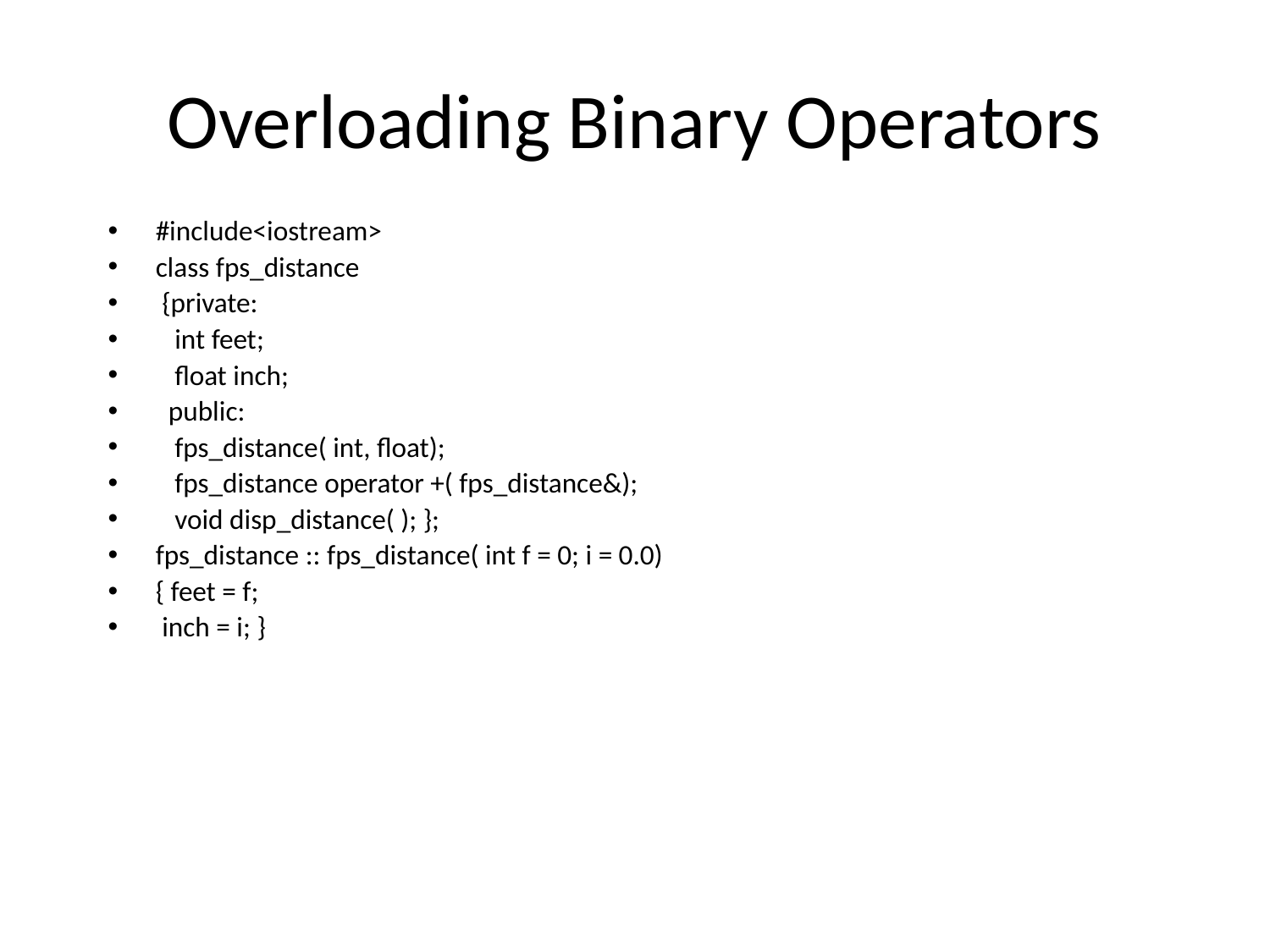

# Overloading Binary Operators
#include<iostream>
class fps_distance
 {private:
   int feet;
   float inch;
  public:
   fps_distance( int, float);
   fps_distance operator +( fps_distance&);
   void disp_distance( ); };
fps_distance :: fps_distance( int f = 0; i = 0.0)
{ feet = f;
 inch = i; }